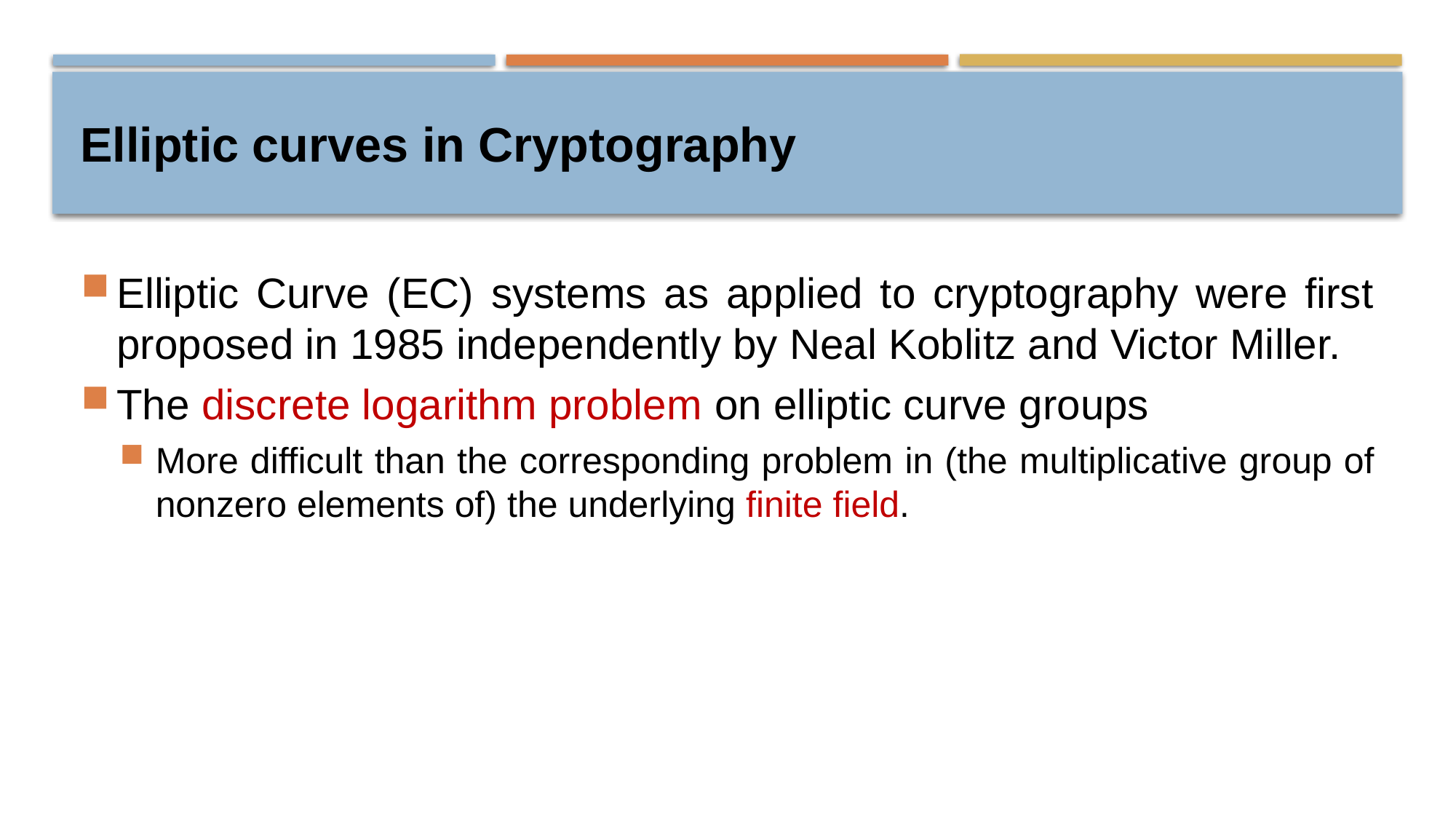

# Elliptic curves in Cryptography
Elliptic Curve (EC) systems as applied to cryptography were first proposed in 1985 independently by Neal Koblitz and Victor Miller.
The discrete logarithm problem on elliptic curve groups
More difficult than the corresponding problem in (the multiplicative group of nonzero elements of) the underlying finite field.